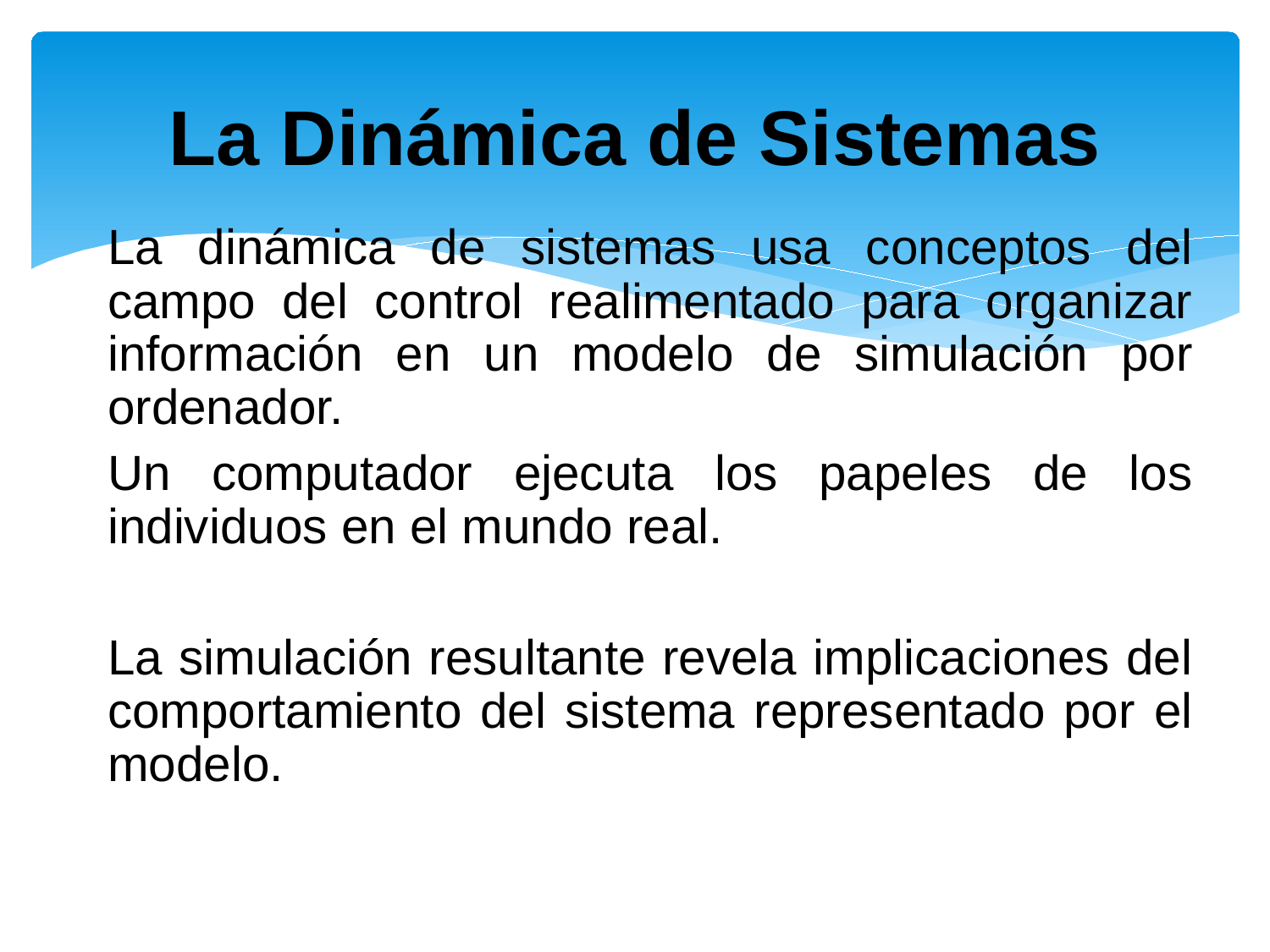

# La Dinámica de Sistemas
La dinámica de sistemas usa conceptos del campo del control realimentado para organizar información en un modelo de simulación por ordenador.
Un computador ejecuta los papeles de los individuos en el mundo real.

La simulación resultante revela implicaciones del comportamiento del sistema representado por el modelo.